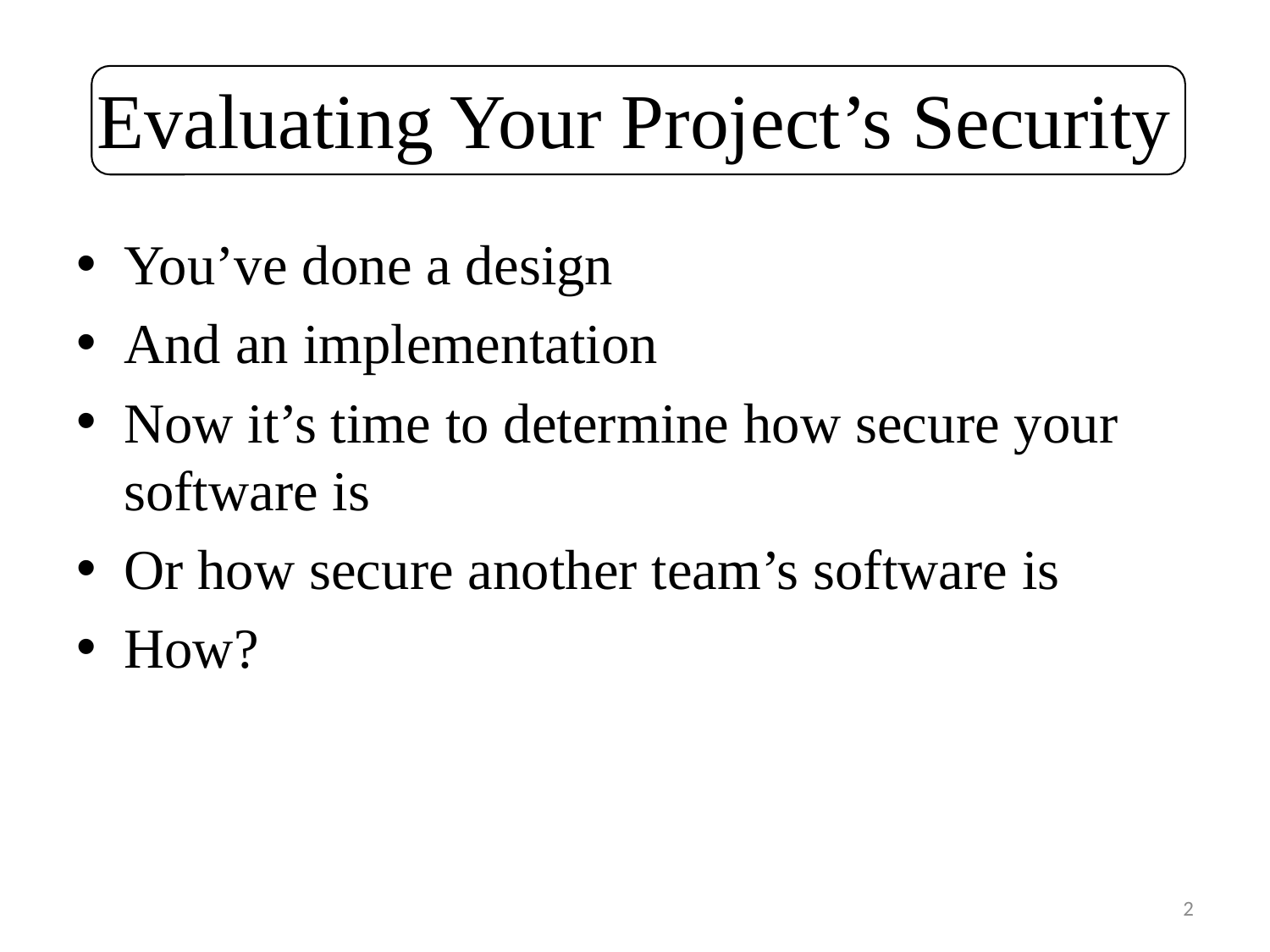

# Evaluating Your Project’s Security

You’ve done a design
And an implementation
Now it’s time to determine how secure your software is
Or how secure another team’s software is
How?
2